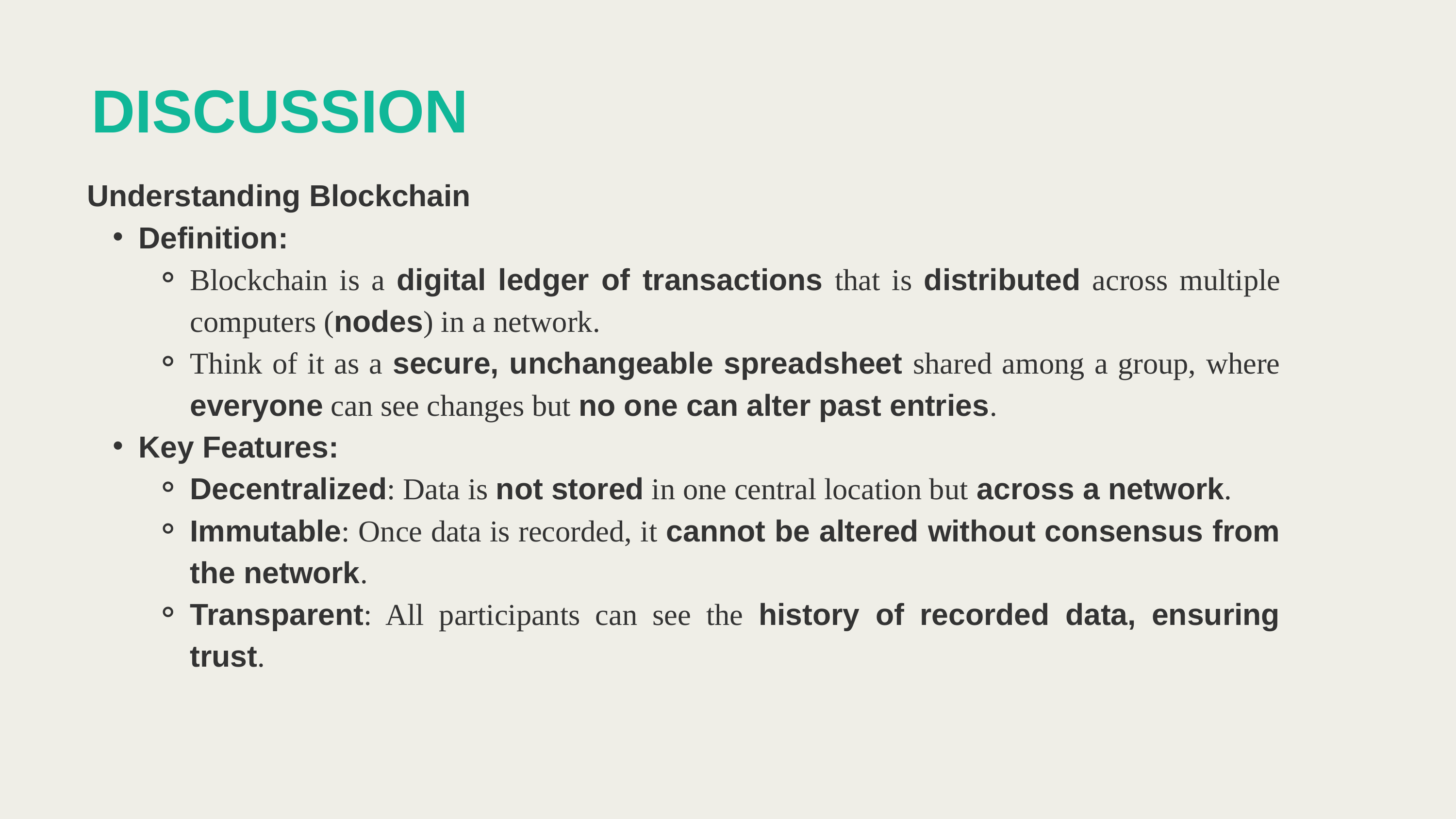

DISCUSSION
Understanding Blockchain
Definition:
Blockchain is a digital ledger of transactions that is distributed across multiple computers (nodes) in a network.
Think of it as a secure, unchangeable spreadsheet shared among a group, where everyone can see changes but no one can alter past entries.
Key Features:
Decentralized: Data is not stored in one central location but across a network.
Immutable: Once data is recorded, it cannot be altered without consensus from the network.
Transparent: All participants can see the history of recorded data, ensuring trust.